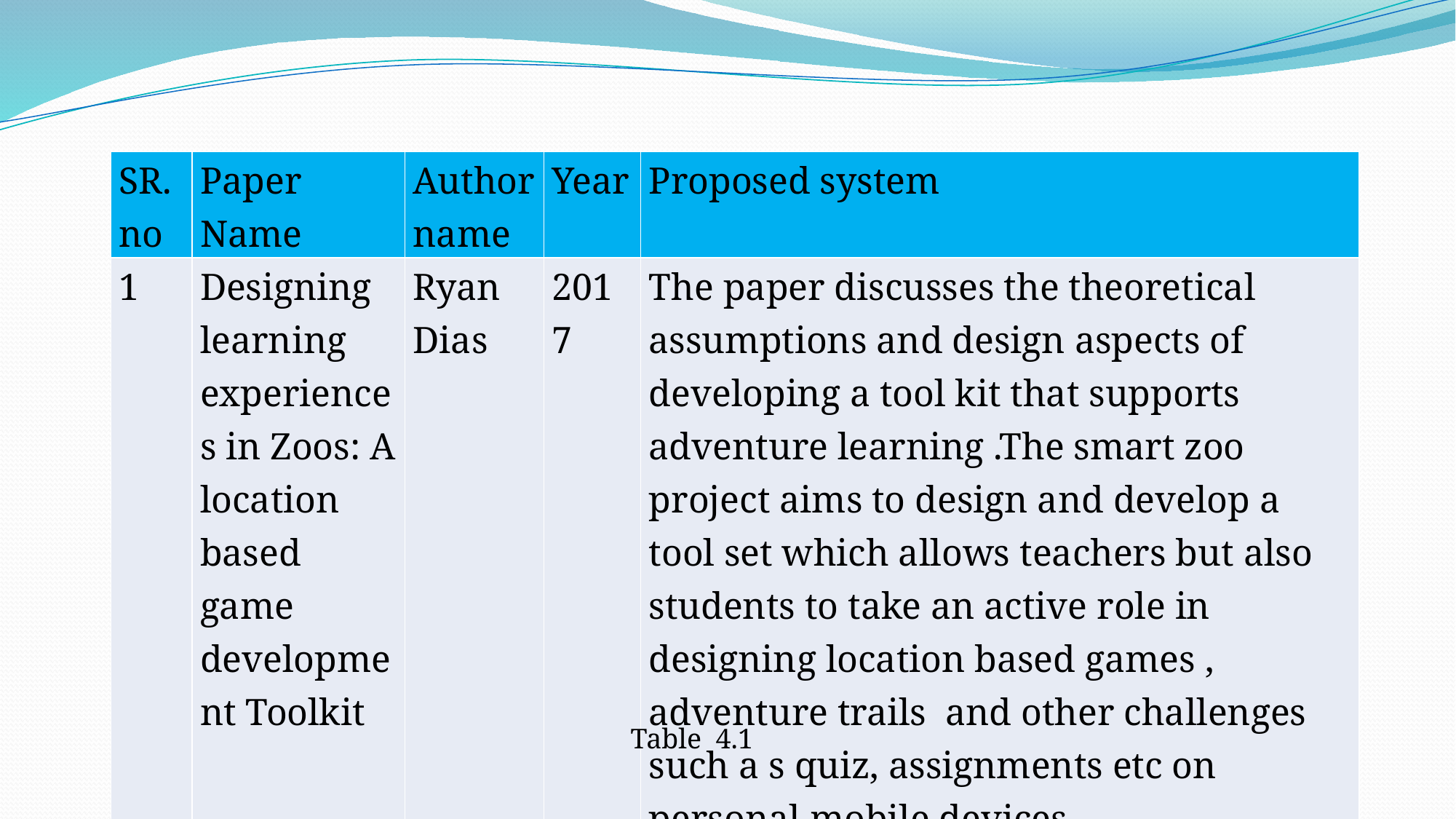

| SR.no | Paper Name | Author name | Year | Proposed system |
| --- | --- | --- | --- | --- |
| 1 | Designing learning experiences in Zoos: A location based game development Toolkit | Ryan Dias | 2017 | The paper discusses the theoretical assumptions and design aspects of developing a tool kit that supports adventure learning .The smart zoo project aims to design and develop a tool set which allows teachers but also students to take an active role in designing location based games , adventure trails and other challenges such a s quiz, assignments etc on personal mobile devices. |
Table  4.1